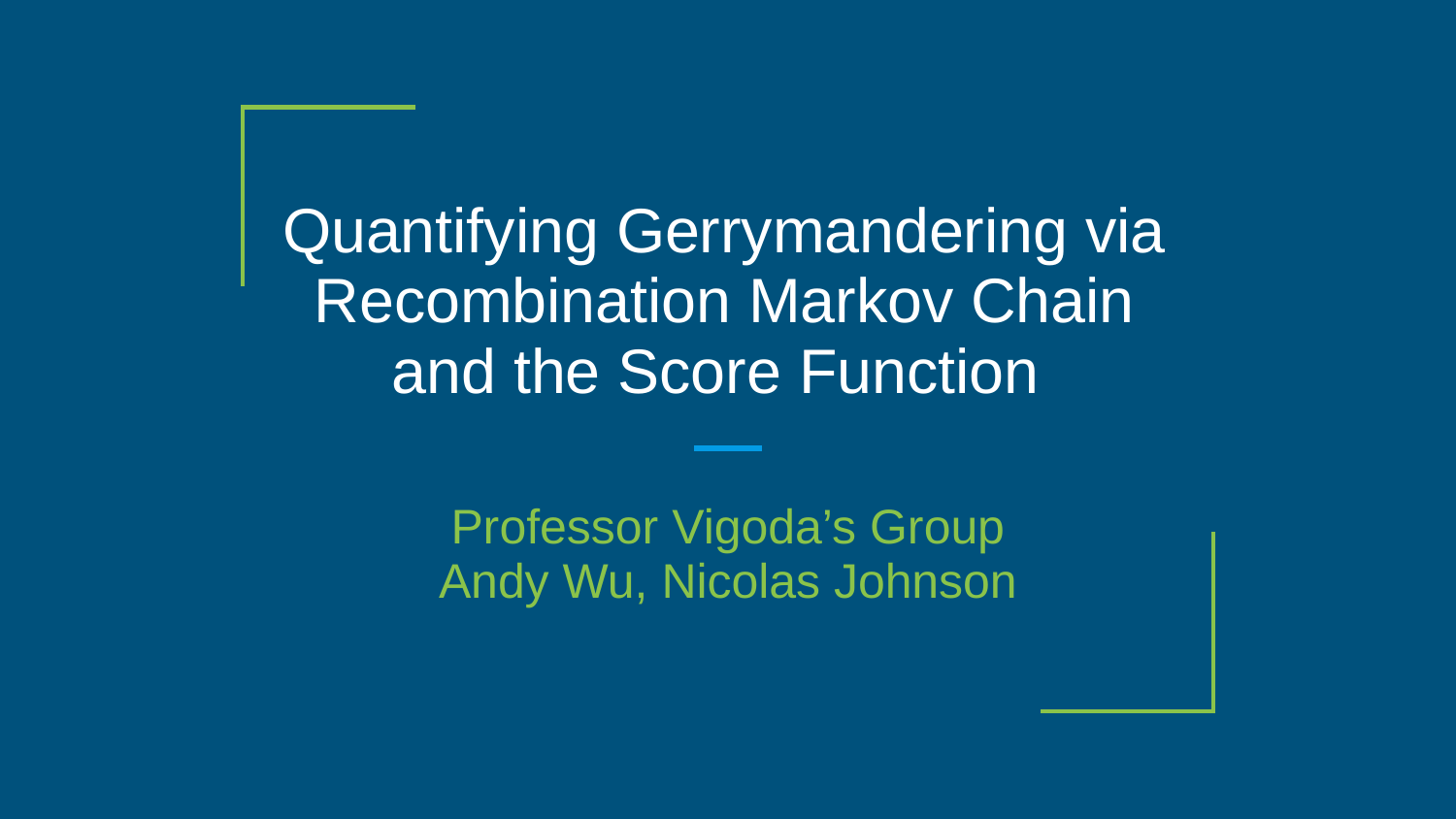

# Quantifying Gerrymandering via Recombination Markov Chain and the Score Function
Professor Vigoda’s Group
Andy Wu, Nicolas Johnson